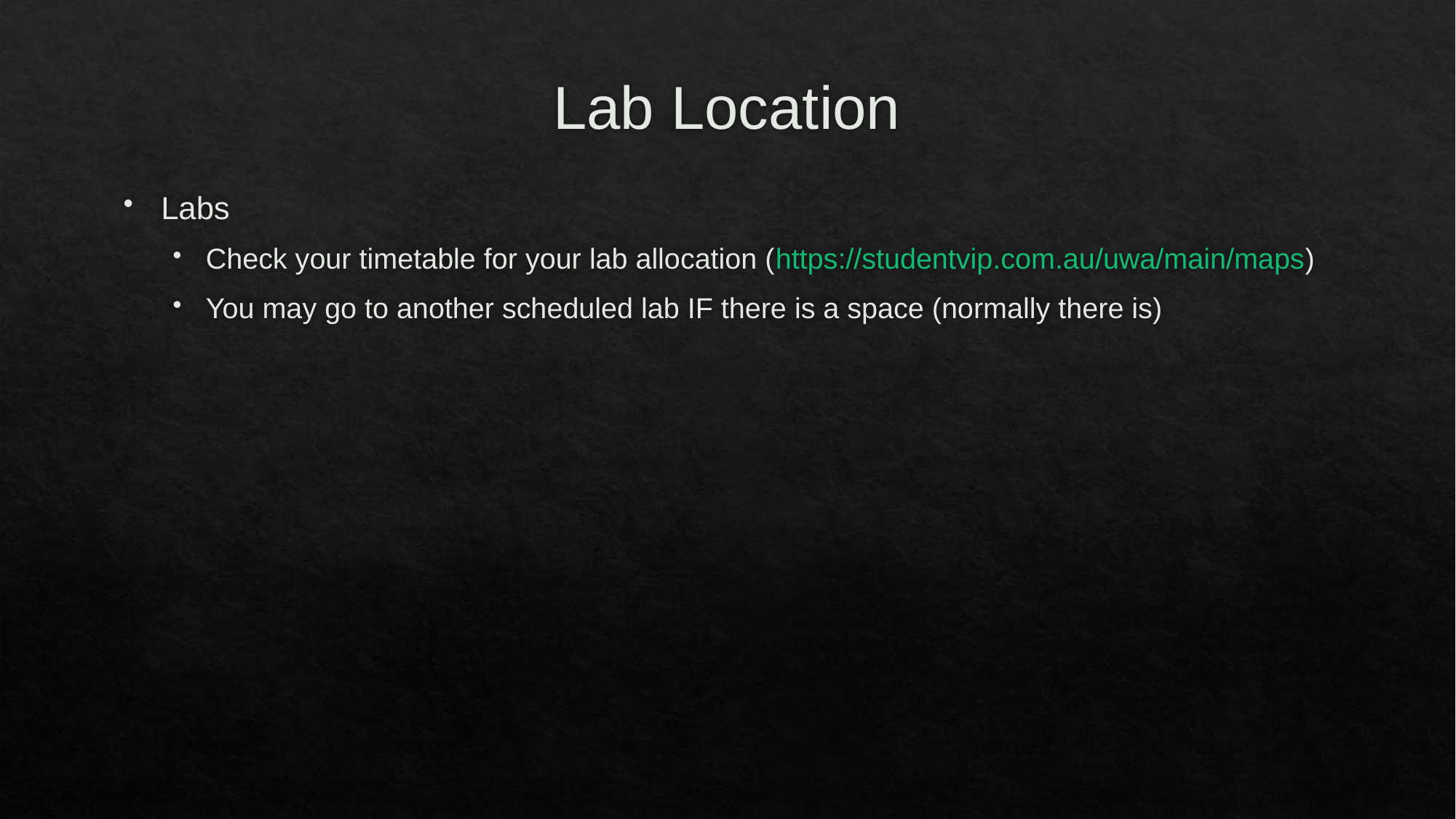

# Lab Location
Labs
Check your timetable for your lab allocation (https://studentvip.com.au/uwa/main/maps)
You may go to another scheduled lab IF there is a space (normally there is)